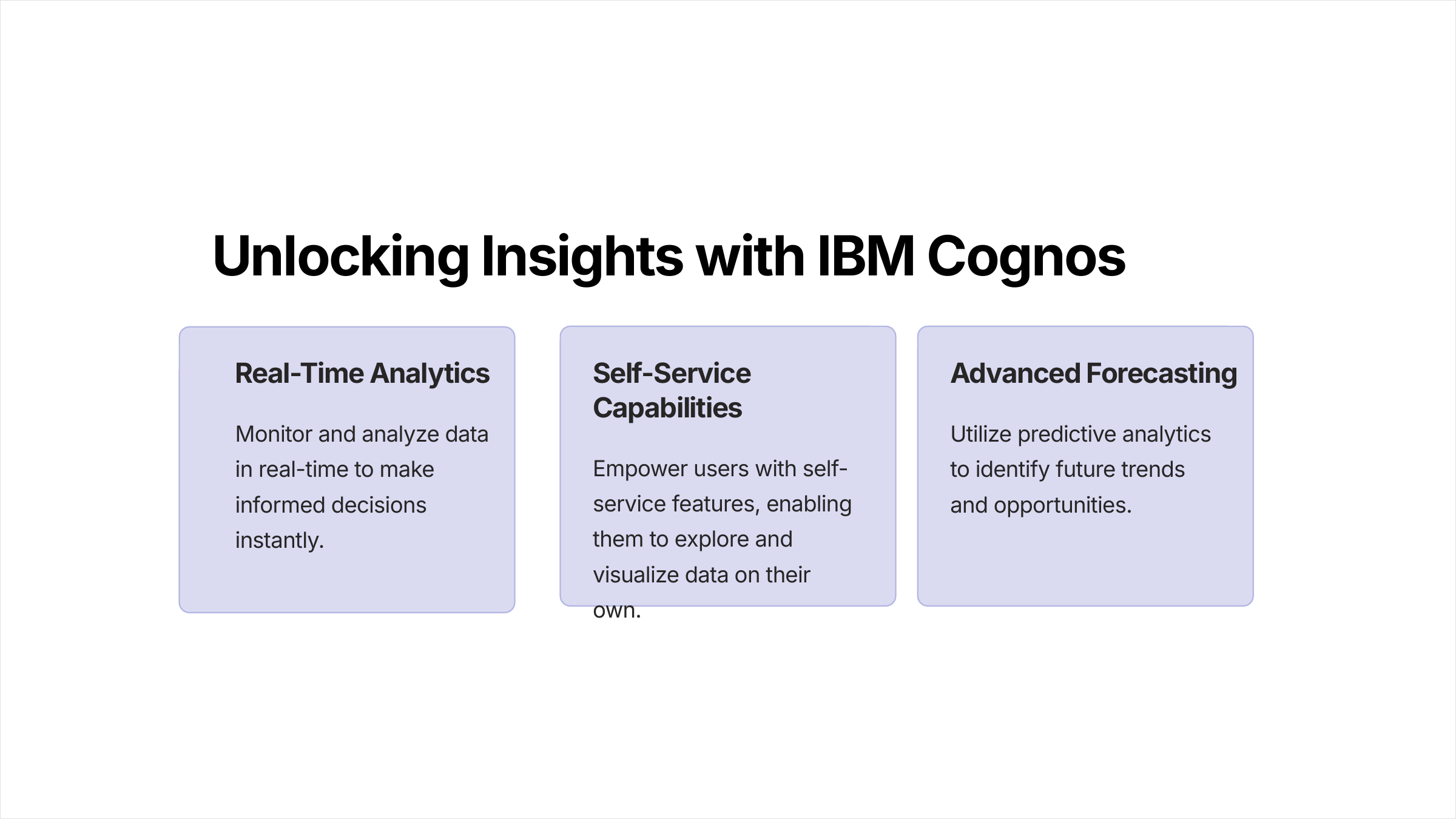

Unlocking Insights with IBM Cognos

Real-Time Analytics
Self-Service Capabilities
Advanced Forecasting
Monitor and analyze data in real-time to make informed decisions instantly.
Utilize predictive analytics to identify future trends and opportunities.
Empower users with self-service features, enabling them to explore and visualize data on their own.